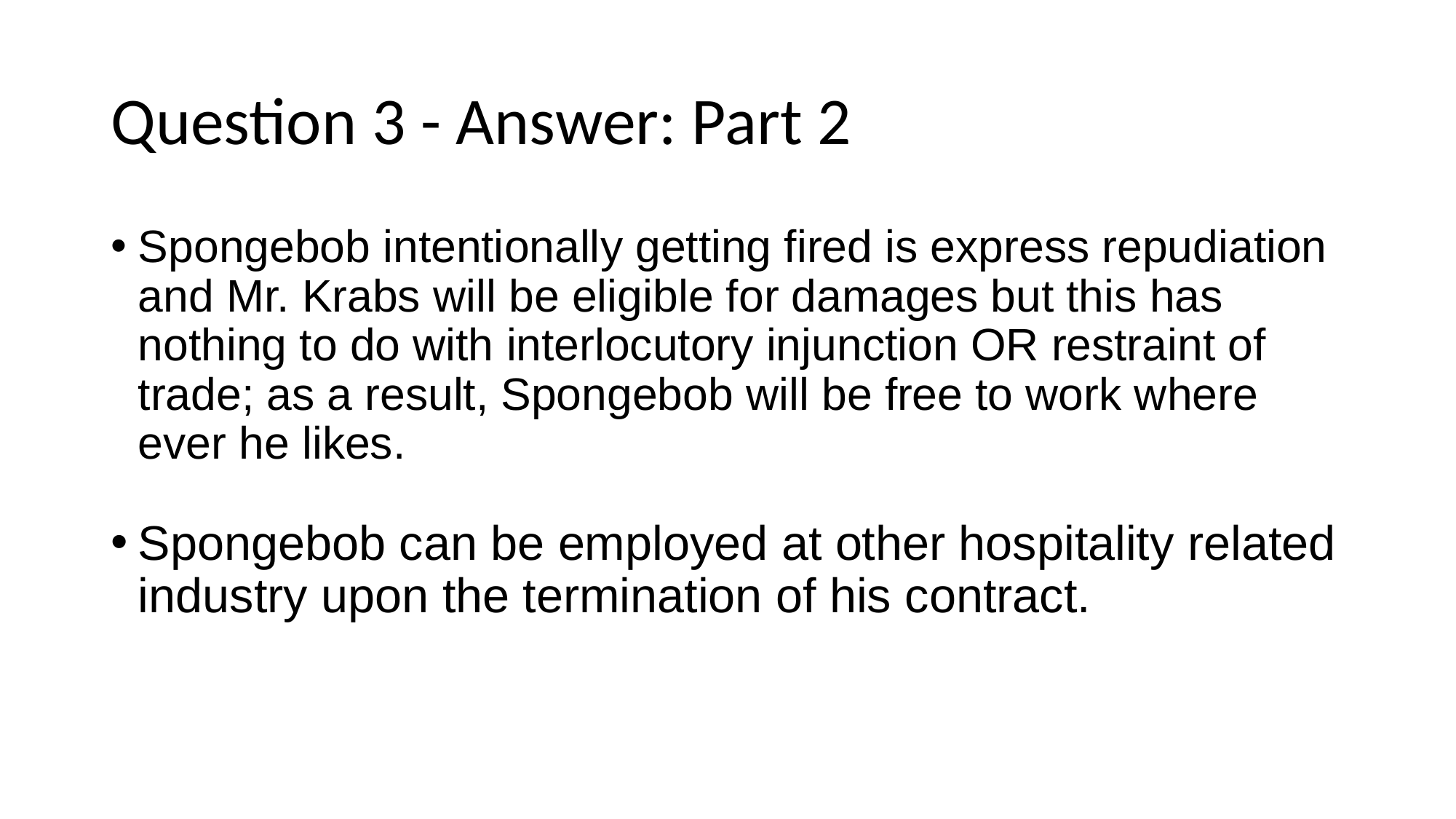

# Question 3 - Answer: Part 2
Spongebob intentionally getting fired is express repudiation and Mr. Krabs will be eligible for damages but this has nothing to do with interlocutory injunction OR restraint of trade; as a result, Spongebob will be free to work where ever he likes.

Spongebob can be employed at other hospitality related industry upon the termination of his contract.